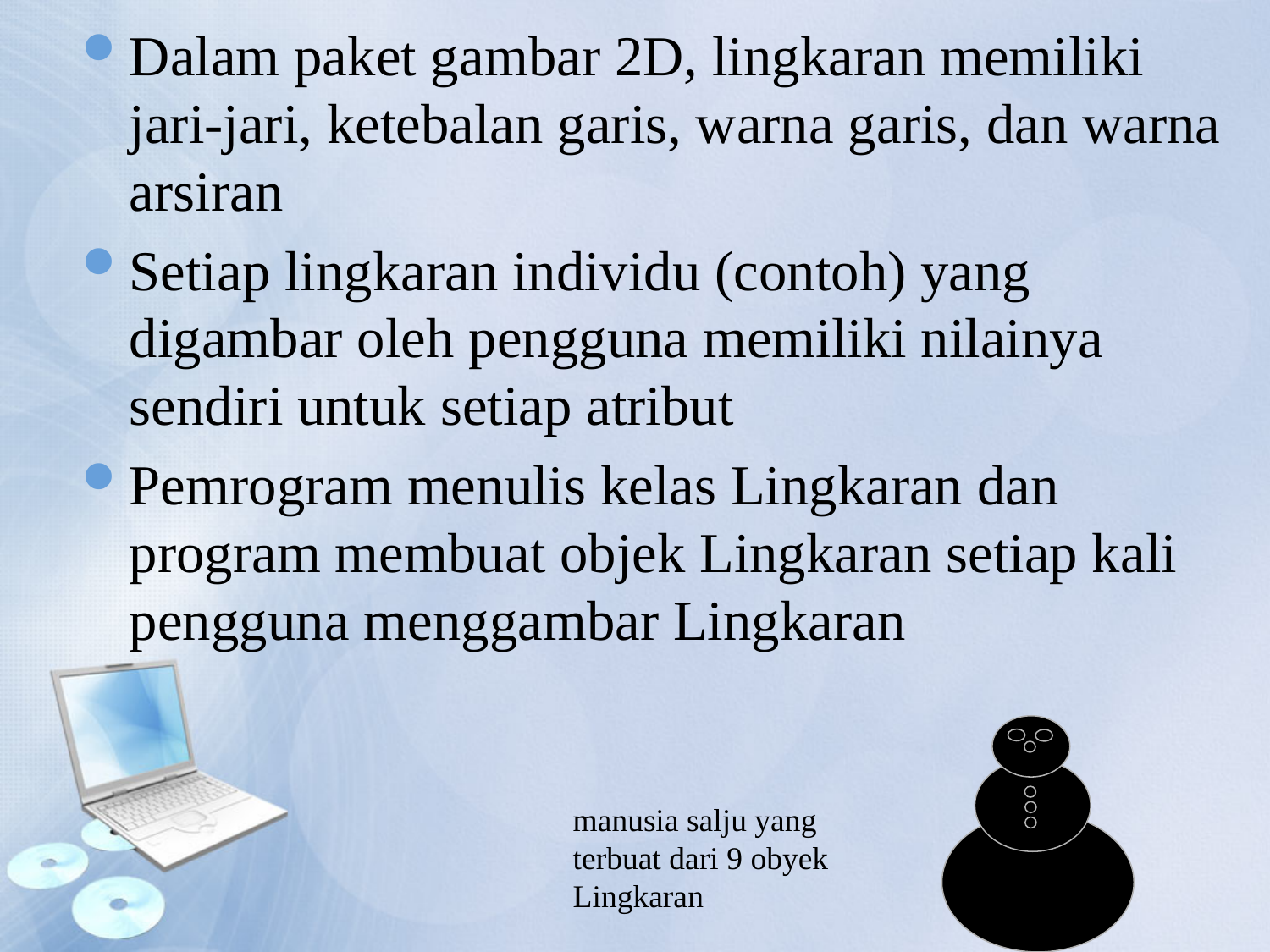

Dalam paket gambar 2D, lingkaran memiliki jari-jari, ketebalan garis, warna garis, dan warna arsiran
Setiap lingkaran individu (contoh) yang digambar oleh pengguna memiliki nilainya sendiri untuk setiap atribut
Pemrogram menulis kelas Lingkaran dan program membuat objek Lingkaran setiap kali pengguna menggambar Lingkaran

manusia salju yang terbuat dari 9 obyek Lingkaran